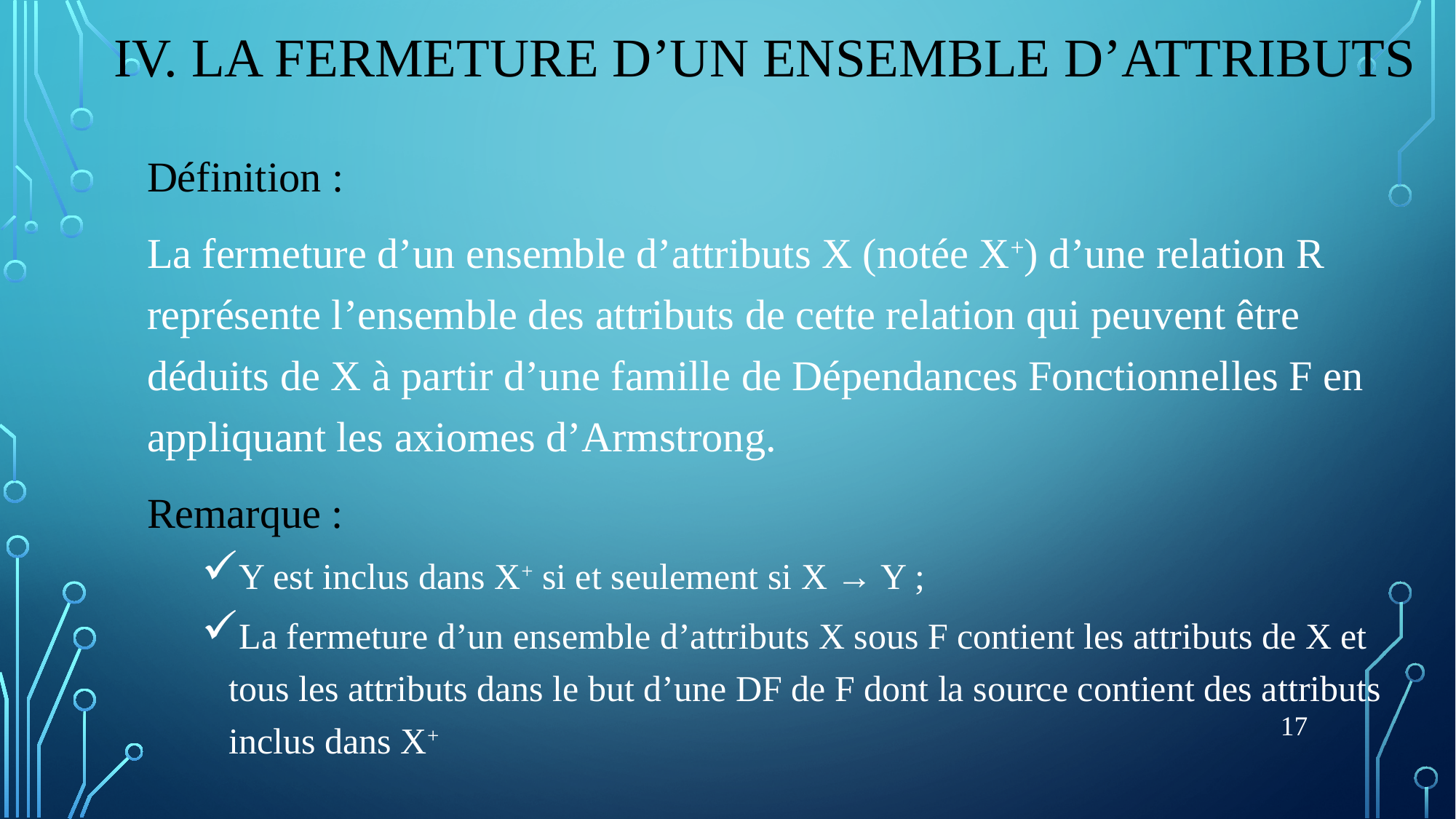

IV. La Fermeture d’un ensemble d’attributs
Définition :
La fermeture d’un ensemble d’attributs X (notée X+) d’une relation R représente l’ensemble des attributs de cette relation qui peuvent être déduits de X à partir d’une famille de Dépendances Fonctionnelles F en appliquant les axiomes d’Armstrong.
Remarque :
Y est inclus dans X+ si et seulement si X → Y ;
La fermeture d’un ensemble d’attributs X sous F contient les attributs de X et tous les attributs dans le but d’une DF de F dont la source contient des attributs inclus dans X+
17